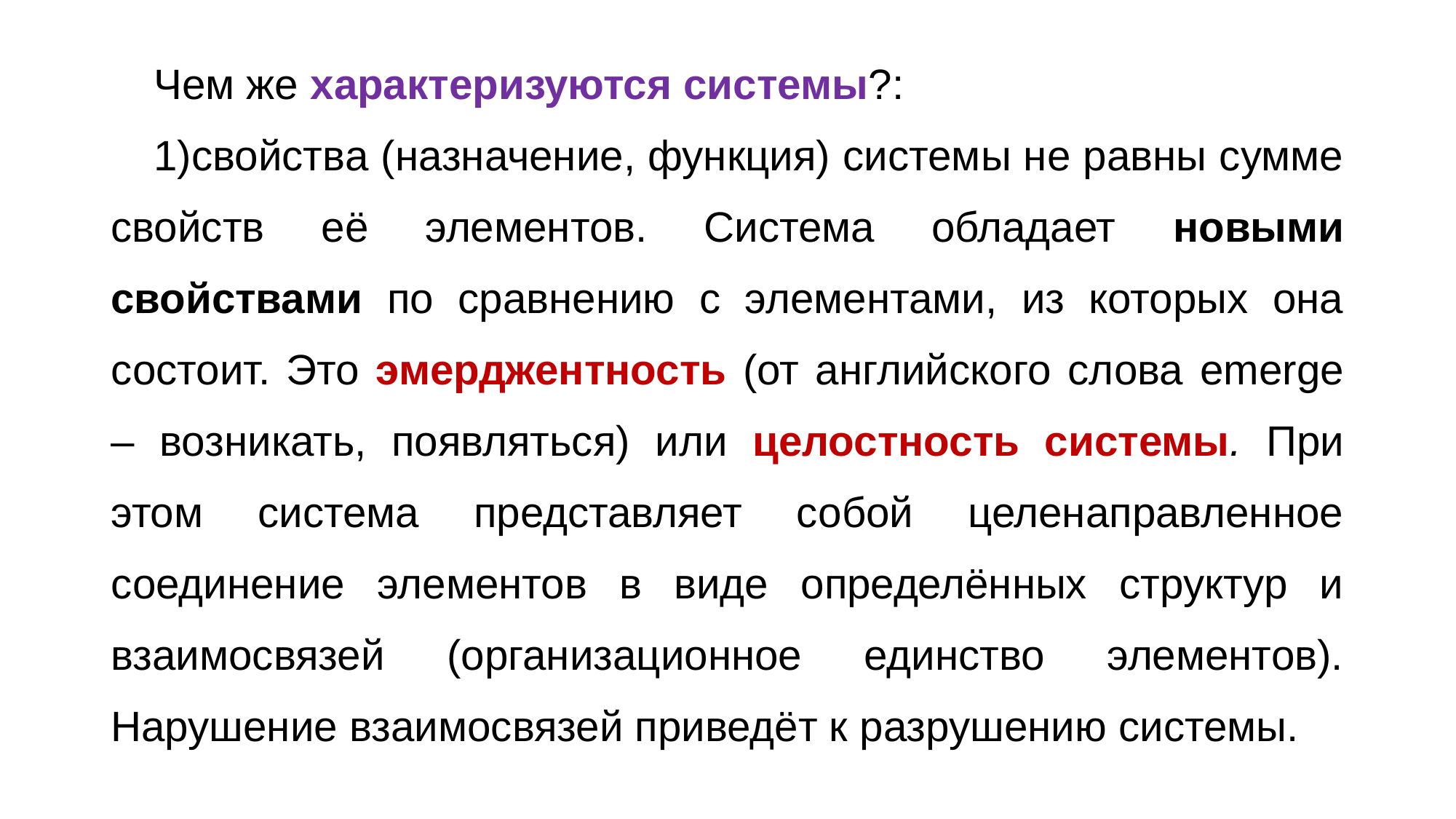

Чем же характеризуются системы?:
1)свойства (назначение, функция) системы не равны сумме свойств её элементов. Система обладает новыми свойствами по сравнению с элементами, из которых она состоит. Это эмерджентность (от английского слова emerge – возникать, появляться) или целостность системы. При этом система представляет собой целенаправленное соединение элементов в виде определённых структур и взаимосвязей (организационное единство элементов). Нарушение взаимосвязей приведёт к разрушению системы.